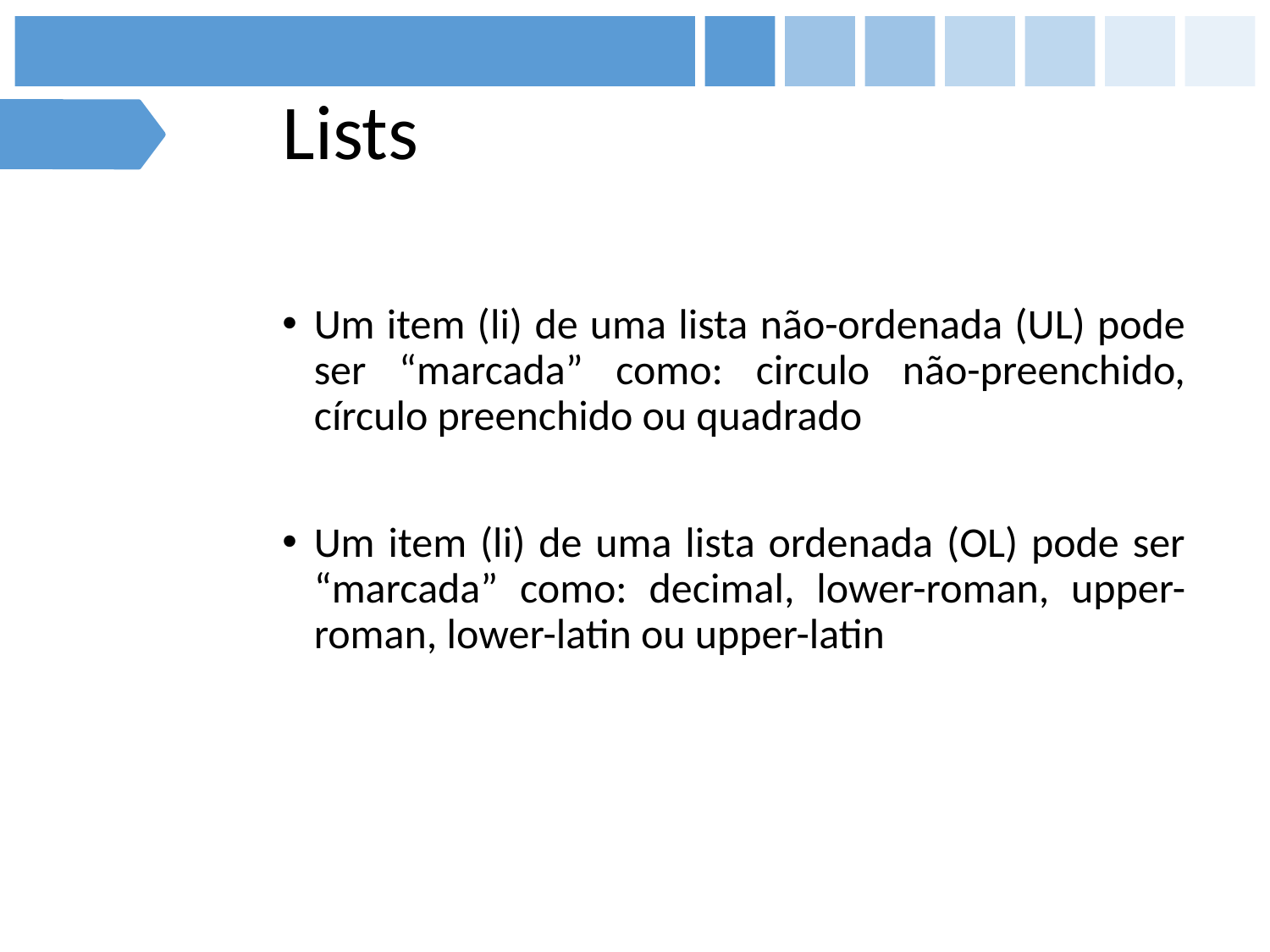

# Lists
Um item (li) de uma lista não-ordenada (UL) pode ser “marcada” como: circulo não-preenchido, círculo preenchido ou quadrado

Um item (li) de uma lista ordenada (OL) pode ser “marcada” como: decimal, lower-roman, upper-roman, lower-latin ou upper-latin